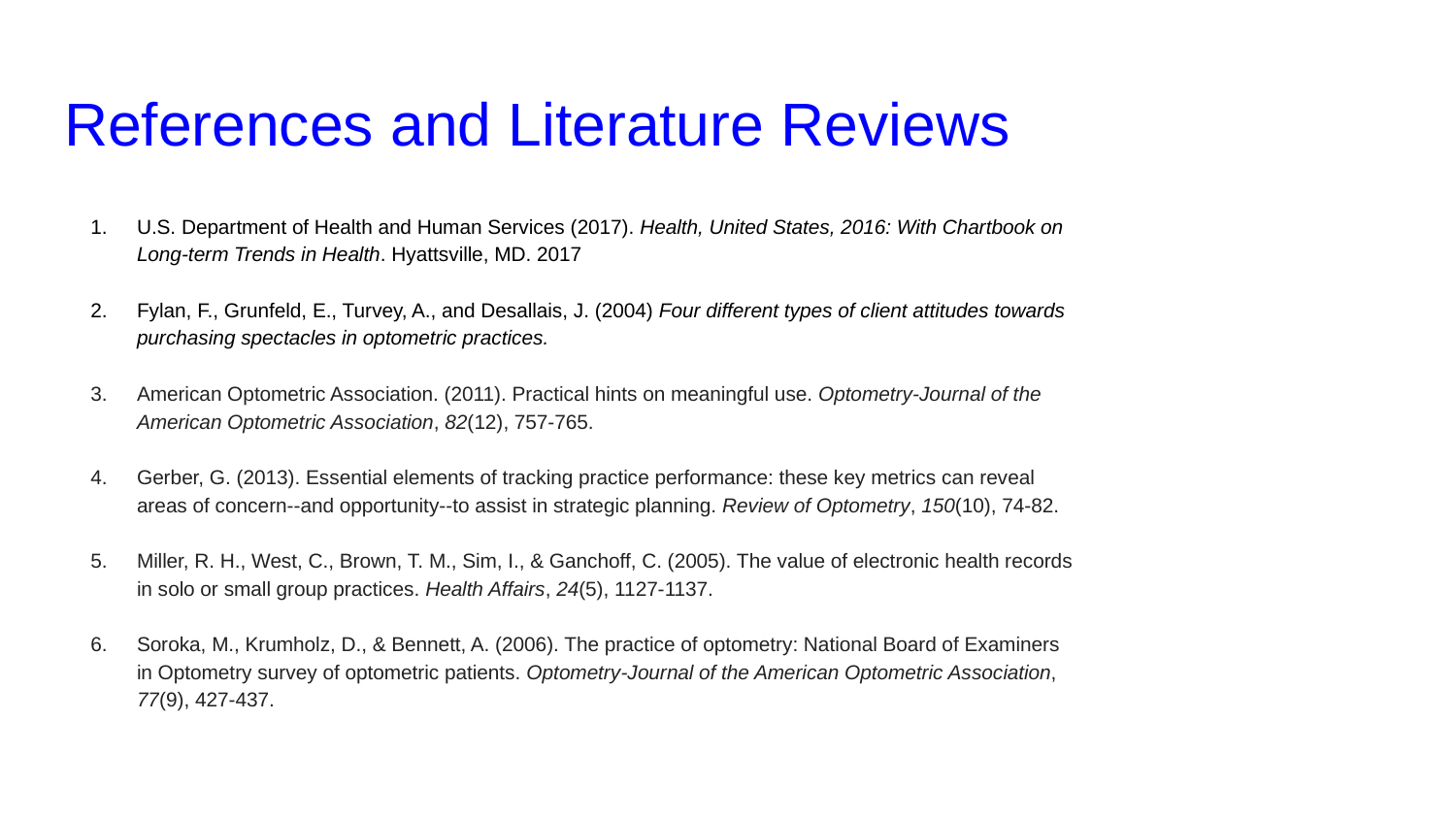

# References and Literature Reviews
U.S. Department of Health and Human Services (2017). Health, United States, 2016: With Chartbook on Long-term Trends in Health. Hyattsville, MD. 2017

Fylan, F., Grunfeld, E., Turvey, A., and Desallais, J. (2004) Four different types of client attitudes towards purchasing spectacles in optometric practices.

American Optometric Association. (2011). Practical hints on meaningful use. Optometry-Journal of the American Optometric Association, 82(12), 757-765.

Gerber, G. (2013). Essential elements of tracking practice performance: these key metrics can reveal areas of concern--and opportunity--to assist in strategic planning. Review of Optometry, 150(10), 74-82.

Miller, R. H., West, C., Brown, T. M., Sim, I., & Ganchoff, C. (2005). The value of electronic health records in solo or small group practices. Health Affairs, 24(5), 1127-1137.

Soroka, M., Krumholz, D., & Bennett, A. (2006). The practice of optometry: National Board of Examiners in Optometry survey of optometric patients. Optometry-Journal of the American Optometric Association, 77(9), 427-437.